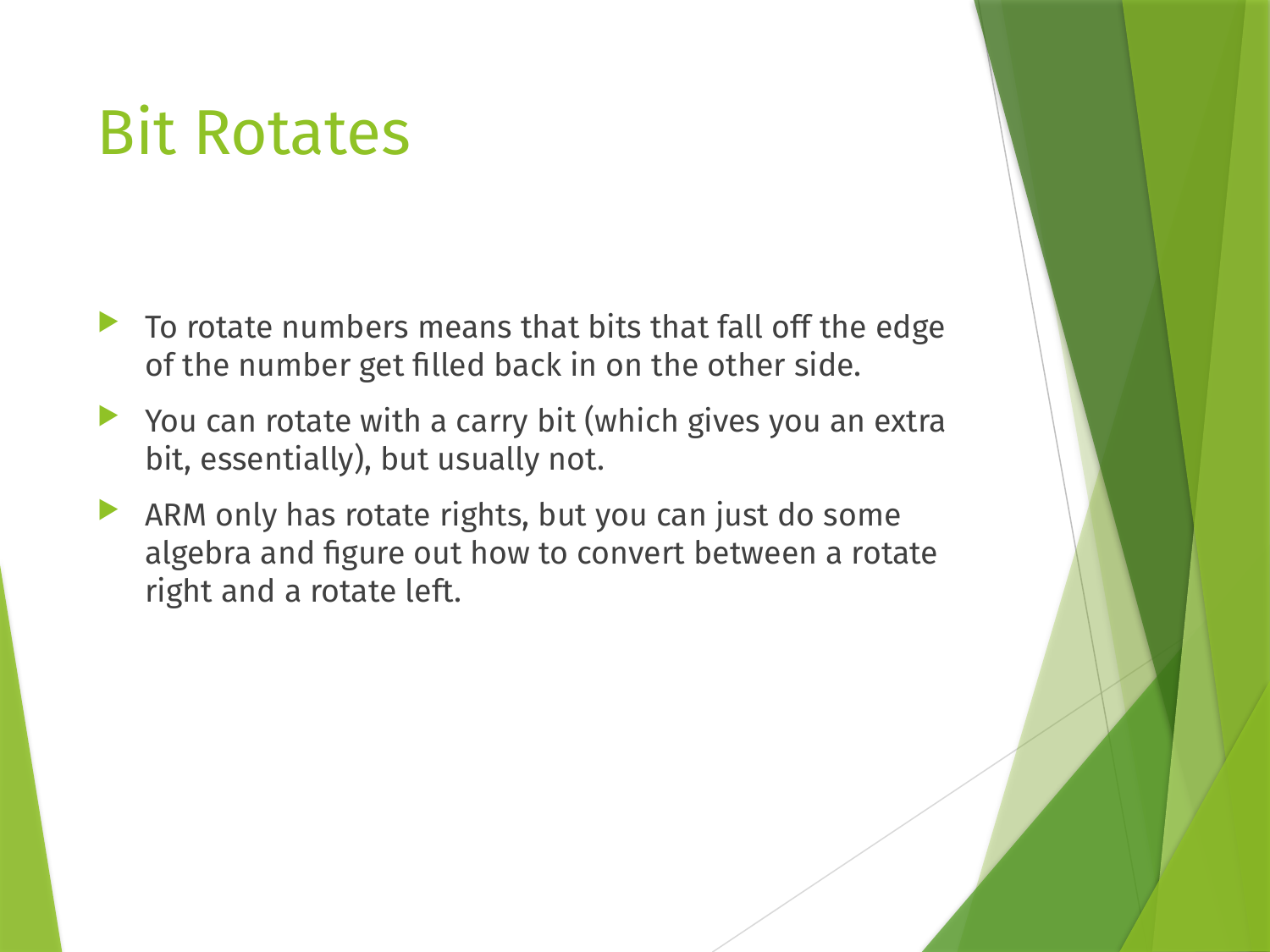

# Bit Rotates
To rotate numbers means that bits that fall off the edge of the number get filled back in on the other side.
You can rotate with a carry bit (which gives you an extra bit, essentially), but usually not.
ARM only has rotate rights, but you can just do some algebra and figure out how to convert between a rotate right and a rotate left.